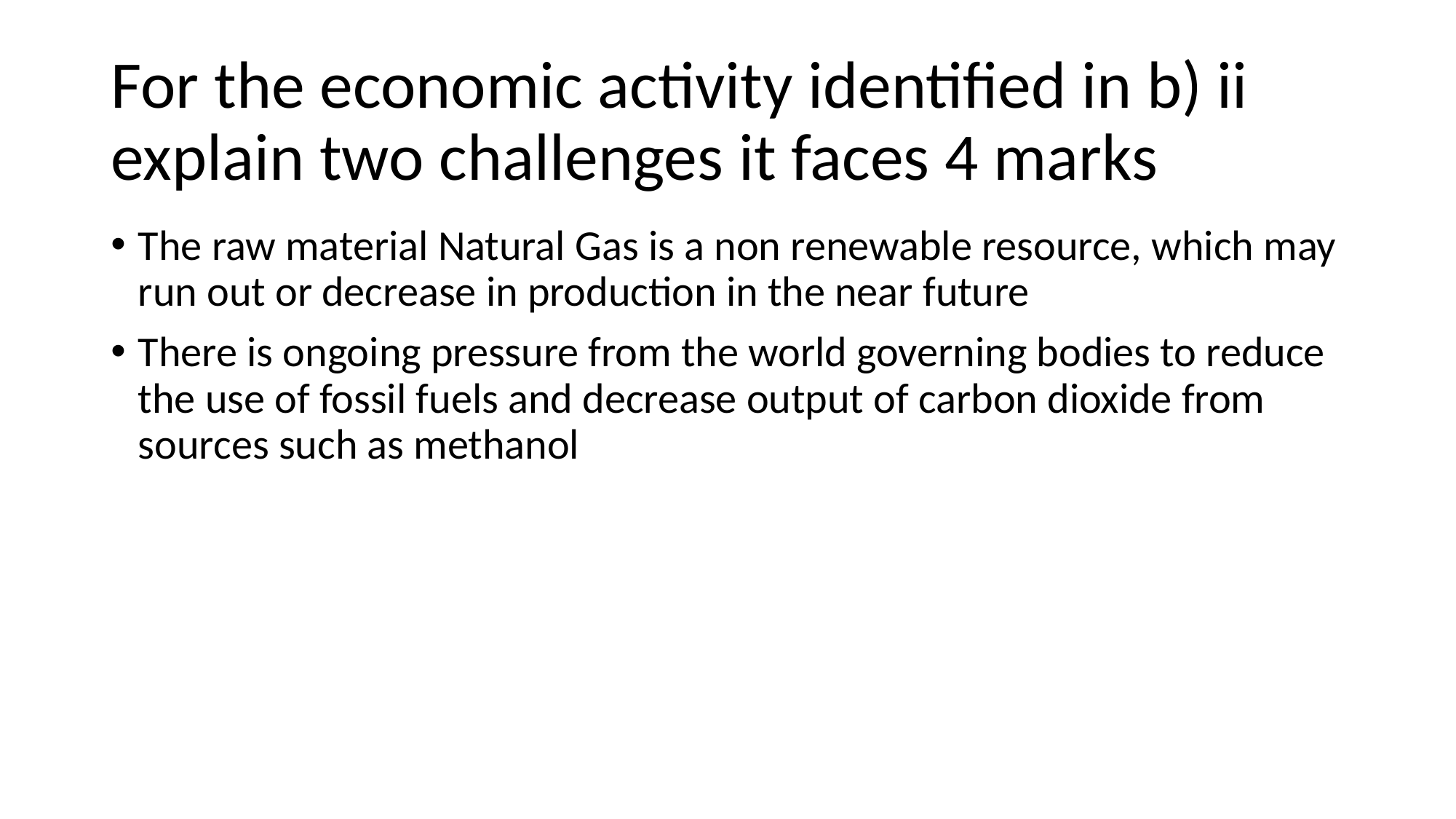

# For the economic activity identified in b) ii explain two challenges it faces 4 marks
The raw material Natural Gas is a non renewable resource, which may run out or decrease in production in the near future
There is ongoing pressure from the world governing bodies to reduce the use of fossil fuels and decrease output of carbon dioxide from sources such as methanol